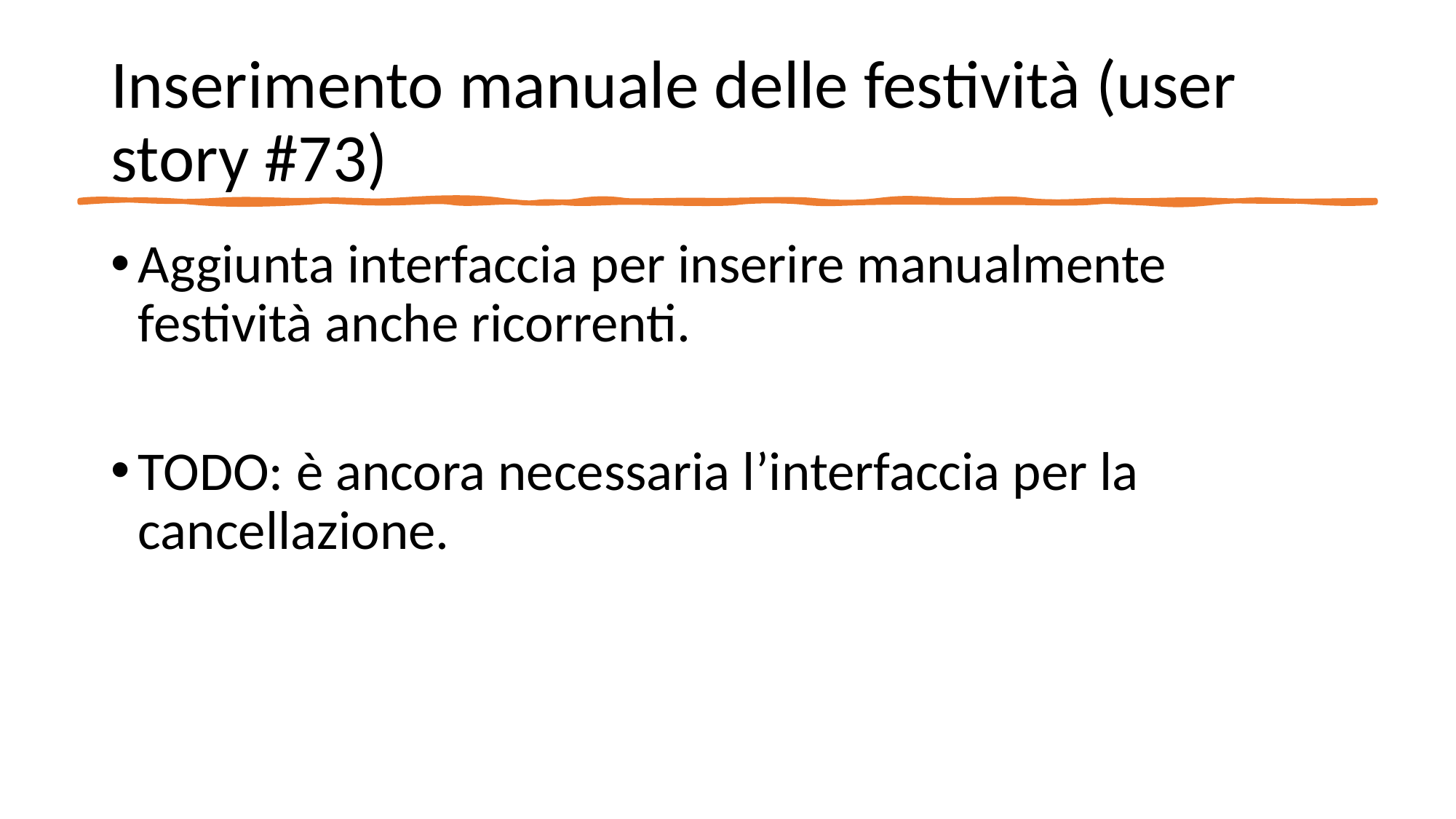

# Inserimento manuale delle festività (user story #73)

Aggiunta interfaccia per inserire manualmente festività anche ricorrenti.

TODO: è ancora necessaria l’interfaccia per la cancellazione.